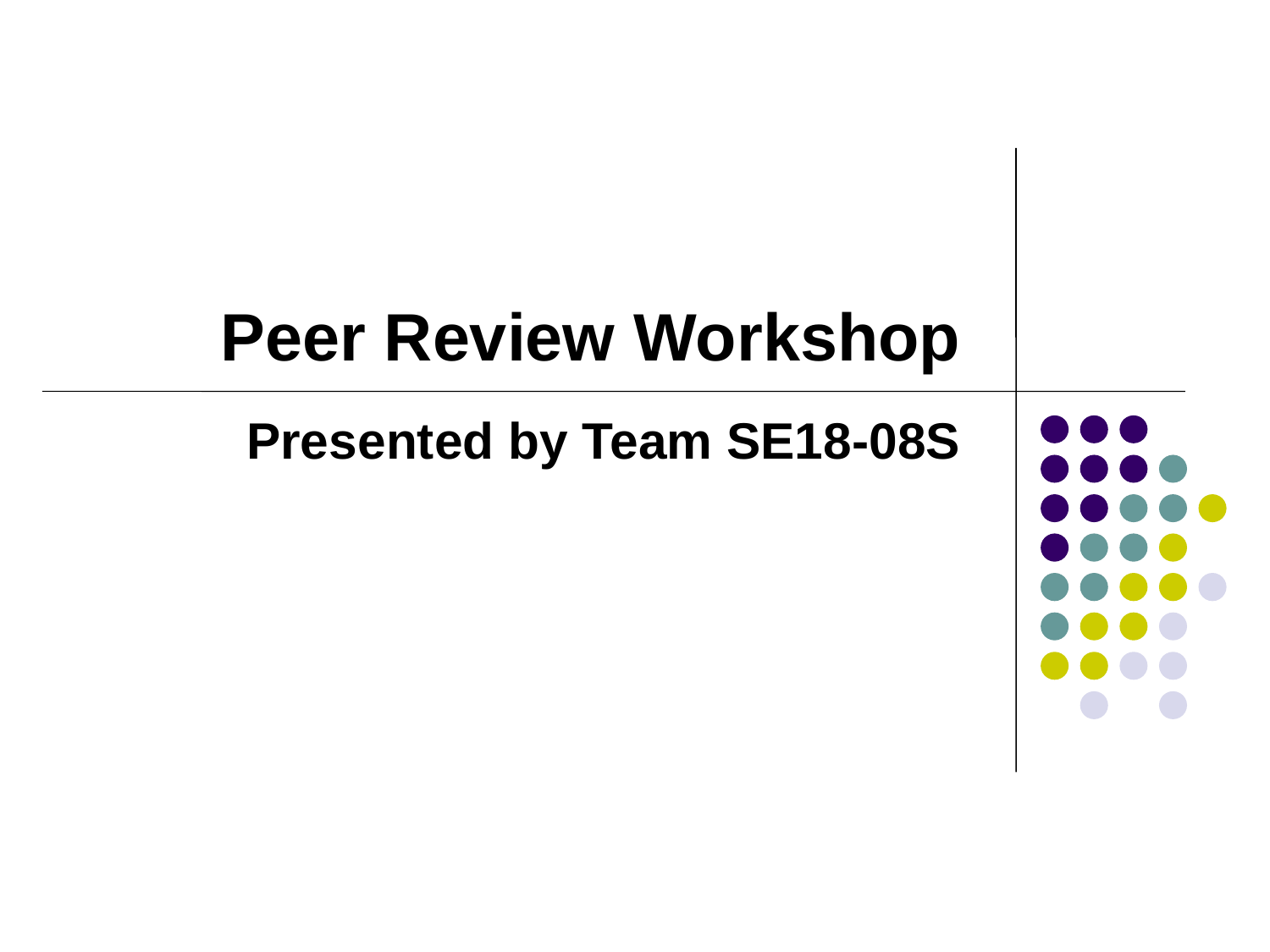

# Peer Review Workshop
Presented by Team SE18-08S